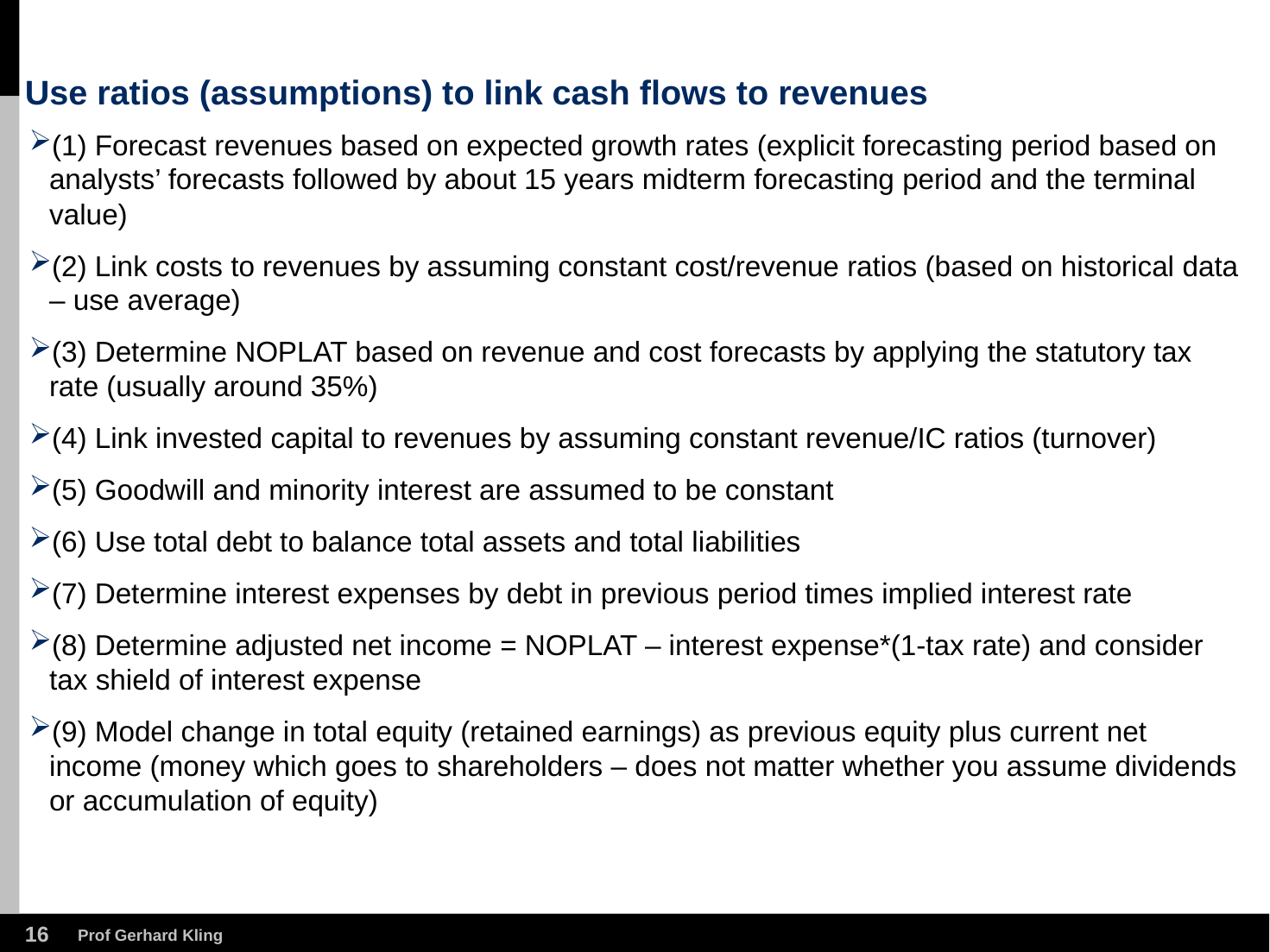

# Use ratios (assumptions) to link cash flows to revenues
(1) Forecast revenues based on expected growth rates (explicit forecasting period based on analysts’ forecasts followed by about 15 years midterm forecasting period and the terminal value)
(2) Link costs to revenues by assuming constant cost/revenue ratios (based on historical data – use average)
(3) Determine NOPLAT based on revenue and cost forecasts by applying the statutory tax rate (usually around 35%)
(4) Link invested capital to revenues by assuming constant revenue/IC ratios (turnover)
(5) Goodwill and minority interest are assumed to be constant
(6) Use total debt to balance total assets and total liabilities
(7) Determine interest expenses by debt in previous period times implied interest rate
(8) Determine adjusted net income = NOPLAT – interest expense*(1-tax rate) and consider tax shield of interest expense
(9) Model change in total equity (retained earnings) as previous equity plus current net income (money which goes to shareholders – does not matter whether you assume dividends or accumulation of equity)

16
Prof Gerhard Kling